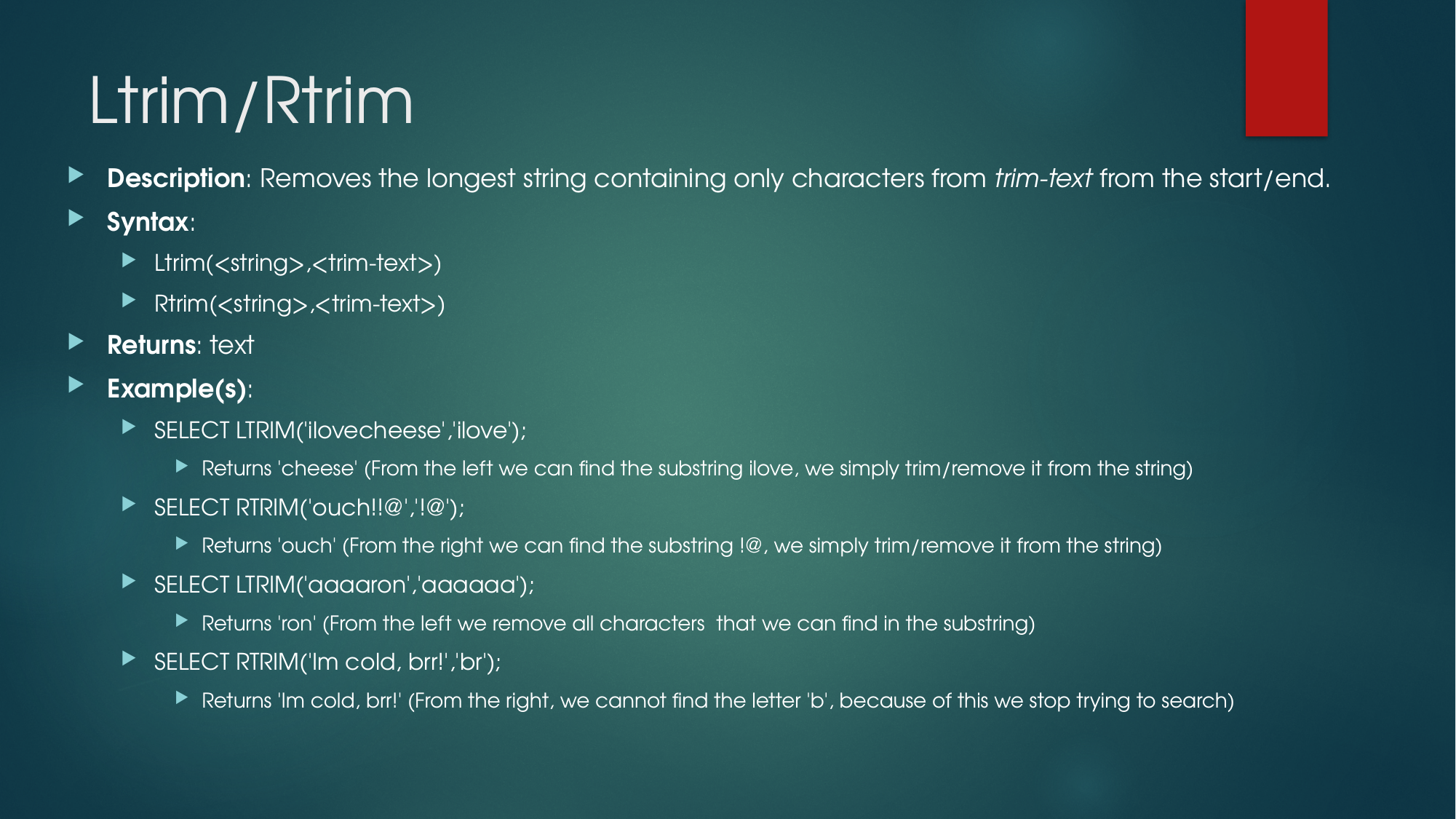

# Ltrim/Rtrim
Description: Removes the longest string containing only characters from trim-text from the start/end.
Syntax:
Ltrim(<string>,<trim-text>)
Rtrim(<string>,<trim-text>)
Returns: text
Example(s):
SELECT LTRIM('ilovecheese','ilove');
Returns 'cheese' (From the left we can find the substring ilove, we simply trim/remove it from the string)
SELECT RTRIM('ouch!!@','!@');
Returns 'ouch' (From the right we can find the substring !@, we simply trim/remove it from the string)
SELECT LTRIM('aaaaron','aaaaaa');
Returns 'ron' (From the left we remove all characters  that we can find in the substring)
SELECT RTRIM('Im cold, brr!','br');
Returns 'Im cold, brr!' (From the right, we cannot find the letter 'b', because of this we stop trying to search)